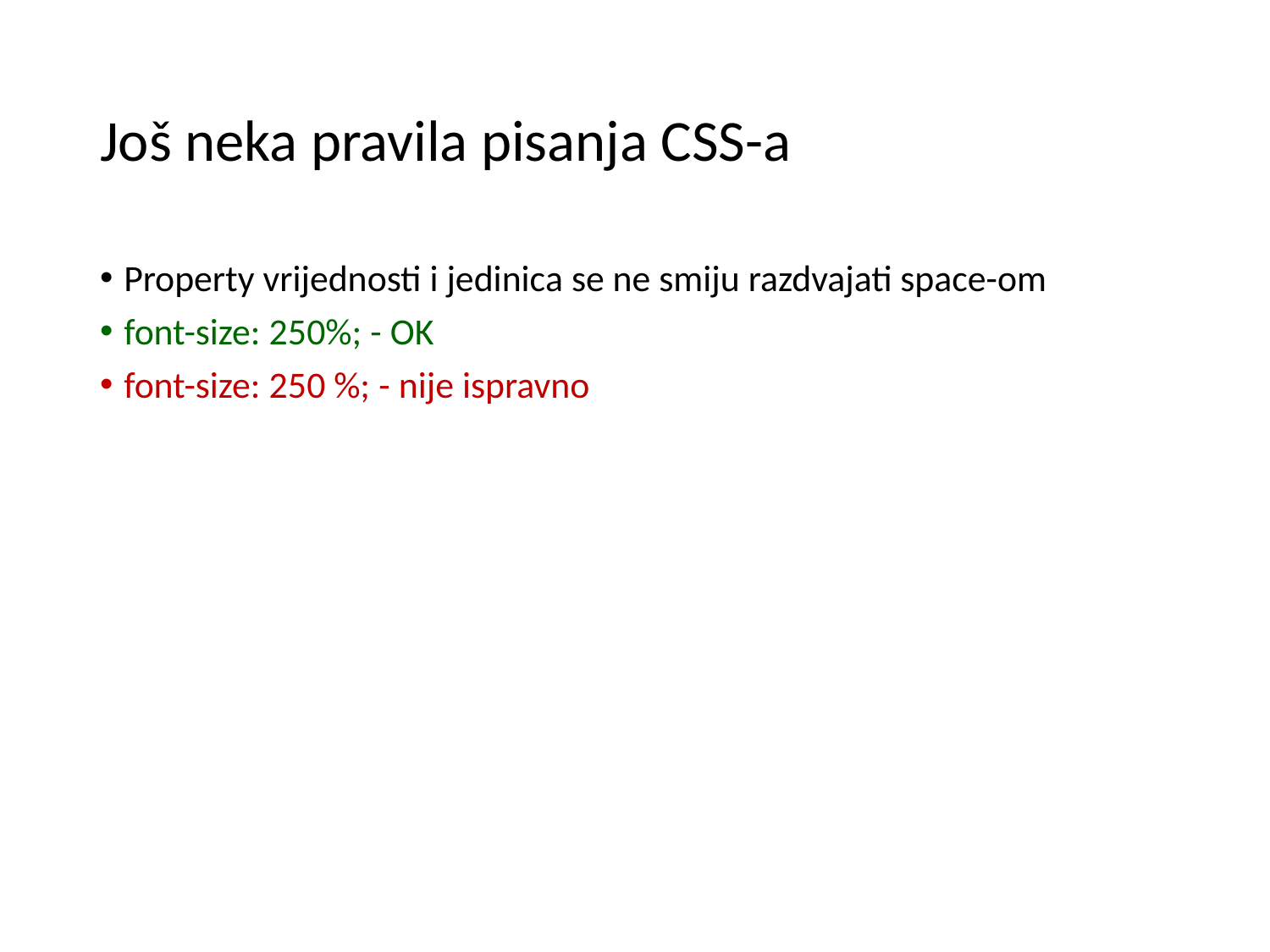

# Još neka pravila pisanja CSS-a
Property vrijednosti i jedinica se ne smiju razdvajati space-om
font-size: 250%; - OK
font-size: 250 %; - nije ispravno